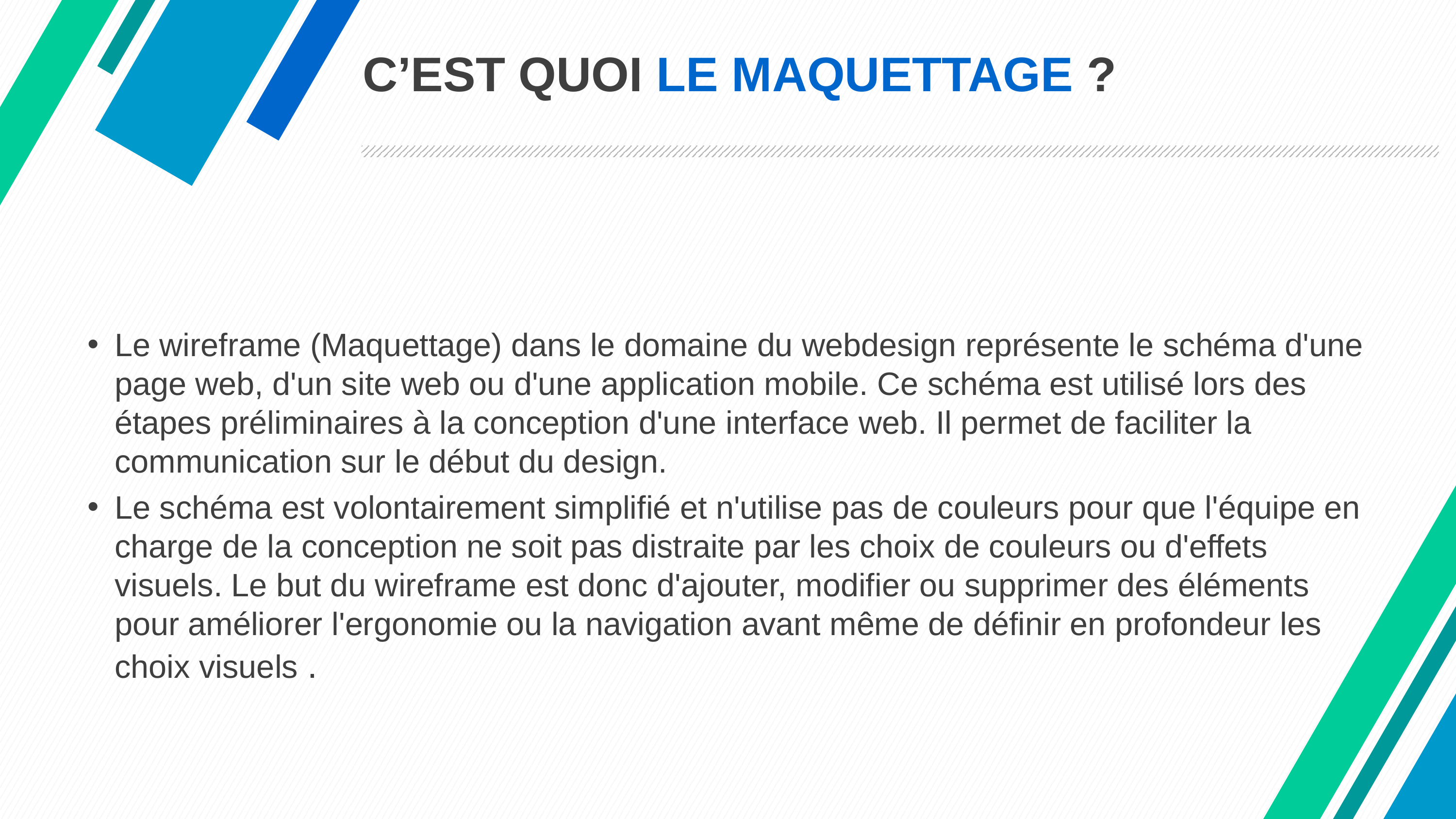

# C’EST QUOI LE MAQUETTAGE ?
Le wireframe (Maquettage) dans le domaine du webdesign représente le schéma d'une page web, d'un site web ou d'une application mobile. Ce schéma est utilisé lors des étapes préliminaires à la conception d'une interface web. Il permet de faciliter la communication sur le début du design.
Le schéma est volontairement simplifié et n'utilise pas de couleurs pour que l'équipe en charge de la conception ne soit pas distraite par les choix de couleurs ou d'effets visuels. Le but du wireframe est donc d'ajouter, modifier ou supprimer des éléments pour améliorer l'ergonomie ou la navigation avant même de définir en profondeur les choix visuels .